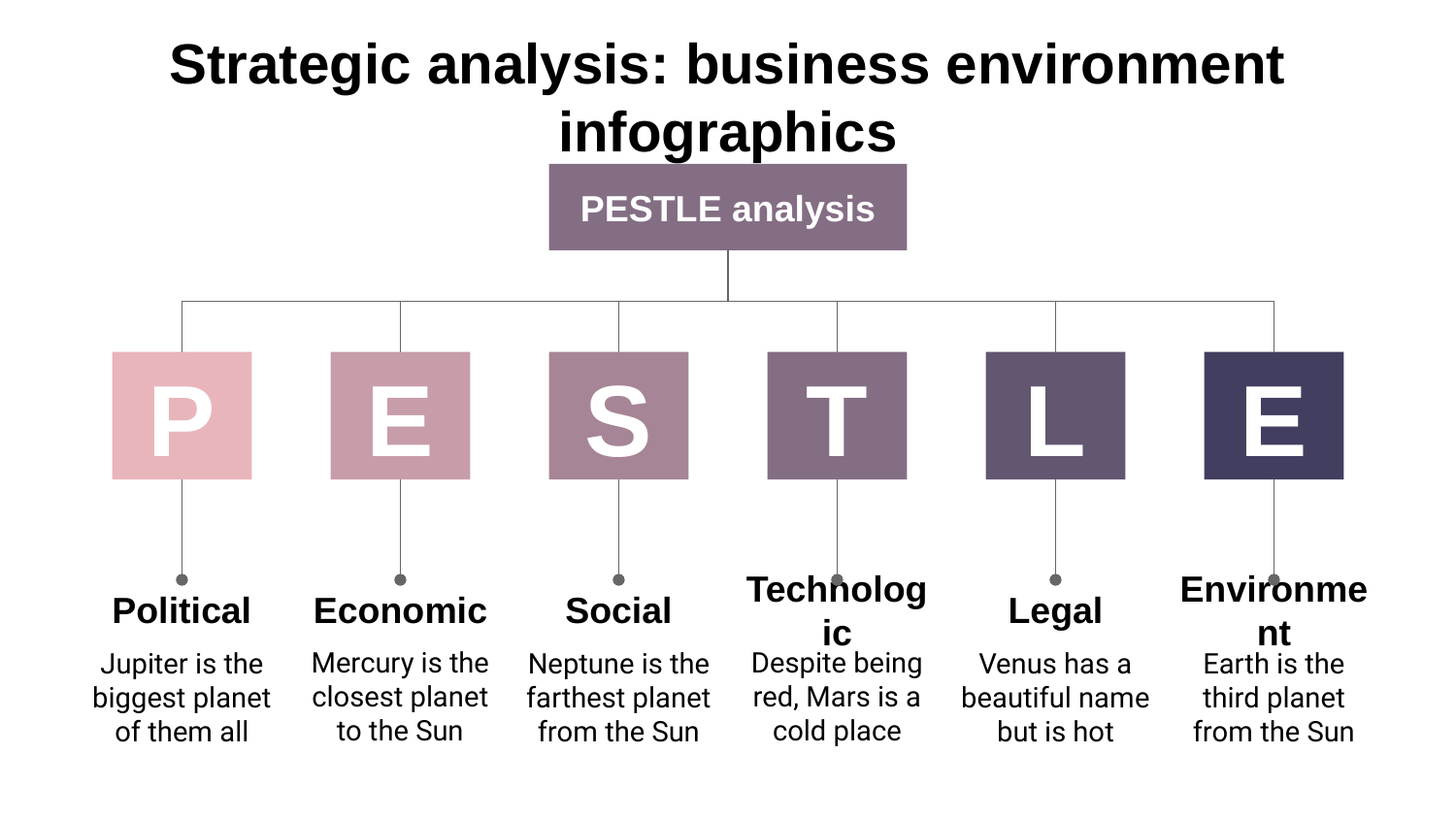

# Strategic analysis: business environment infographics
PESTLE analysis
P
Political
Jupiter is the biggest planet of them all
E
Economic
Mercury is the closest planet to the Sun
S
Social
Neptune is the farthest planet from the Sun
T
Technologic
Despite being red, Mars is a cold place
L
Legal
Venus has a beautiful name but is hot
E
Environment
Earth is the third planet from the Sun